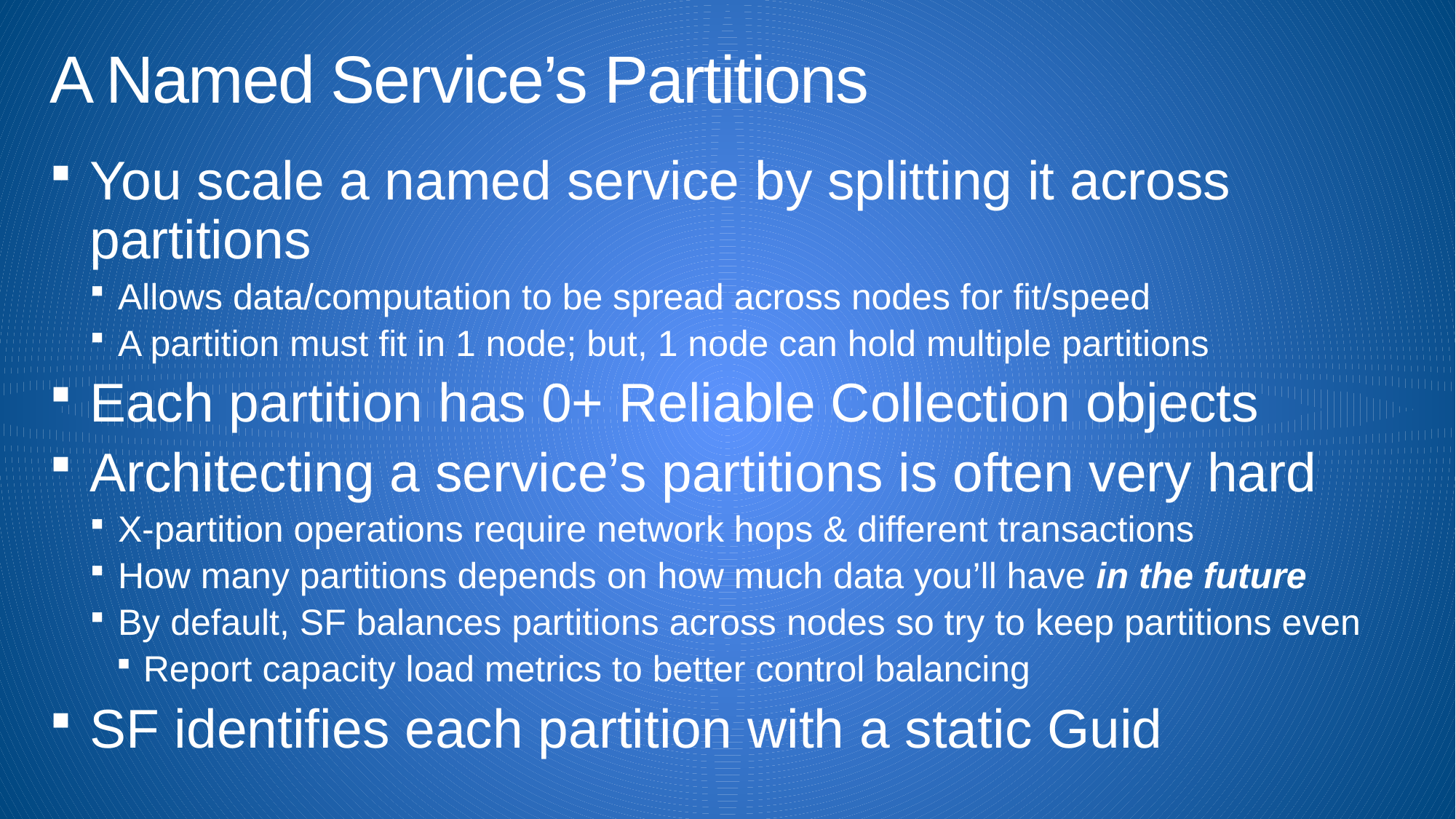

# A Named Service’s Partitions
You scale a named service by splitting it across partitions
Allows data/computation to be spread across nodes for fit/speed
A partition must fit in 1 node; but, 1 node can hold multiple partitions
Each partition has 0+ Reliable Collection objects
Architecting a service’s partitions is often very hard
X-partition operations require network hops & different transactions
How many partitions depends on how much data you’ll have in the future
By default, SF balances partitions across nodes so try to keep partitions even
Report capacity load metrics to better control balancing
SF identifies each partition with a static Guid